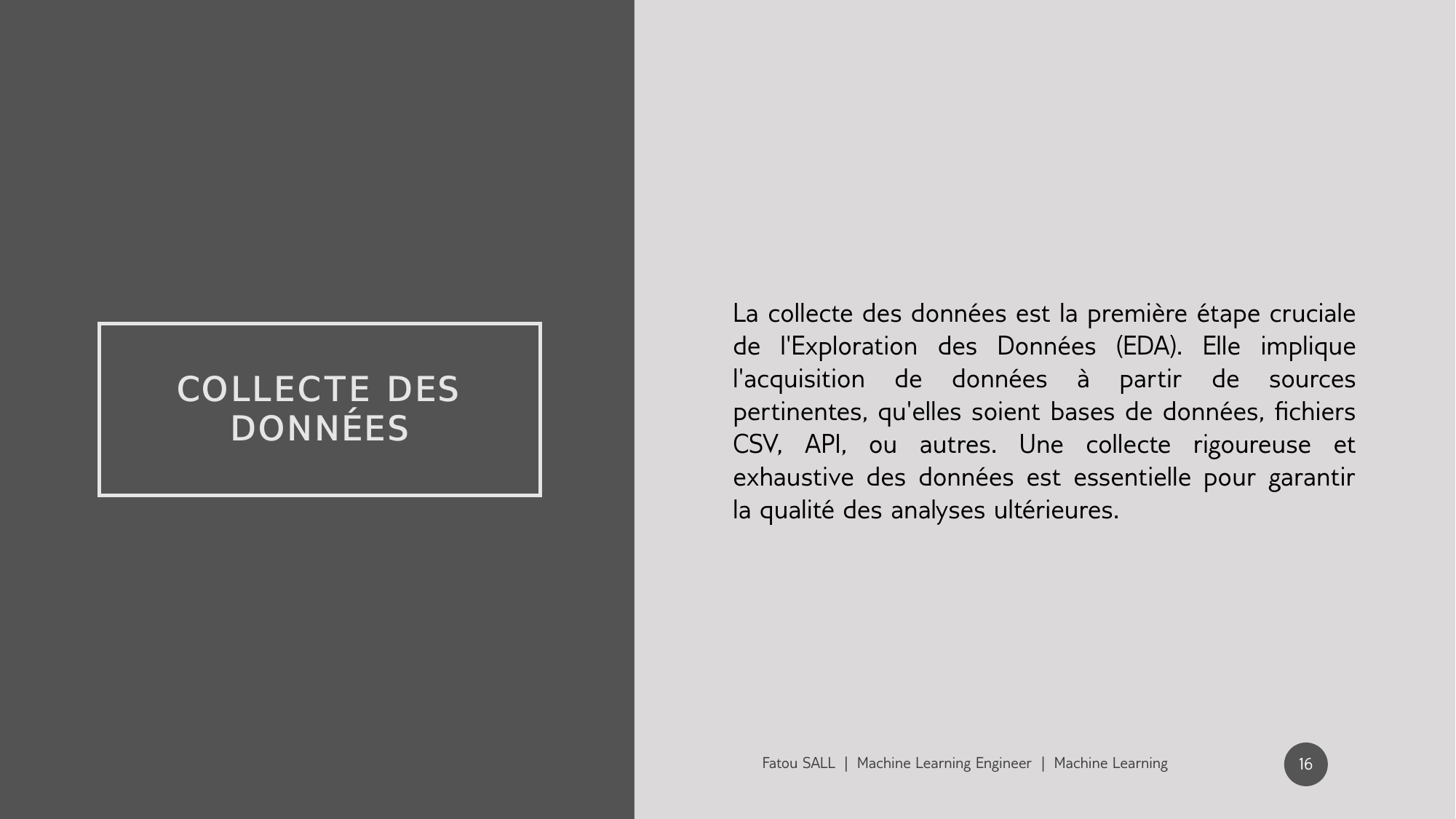

La collecte des données est la première étape cruciale de l'Exploration des Données (EDA). Elle implique l'acquisition de données à partir de sources pertinentes, qu'elles soient bases de données, fichiers CSV, API, ou autres. Une collecte rigoureuse et exhaustive des données est essentielle pour garantir la qualité des analyses ultérieures.
# Collecte des Données
16
Fatou SALL  |  Machine Learning Engineer  |  Machine Learning